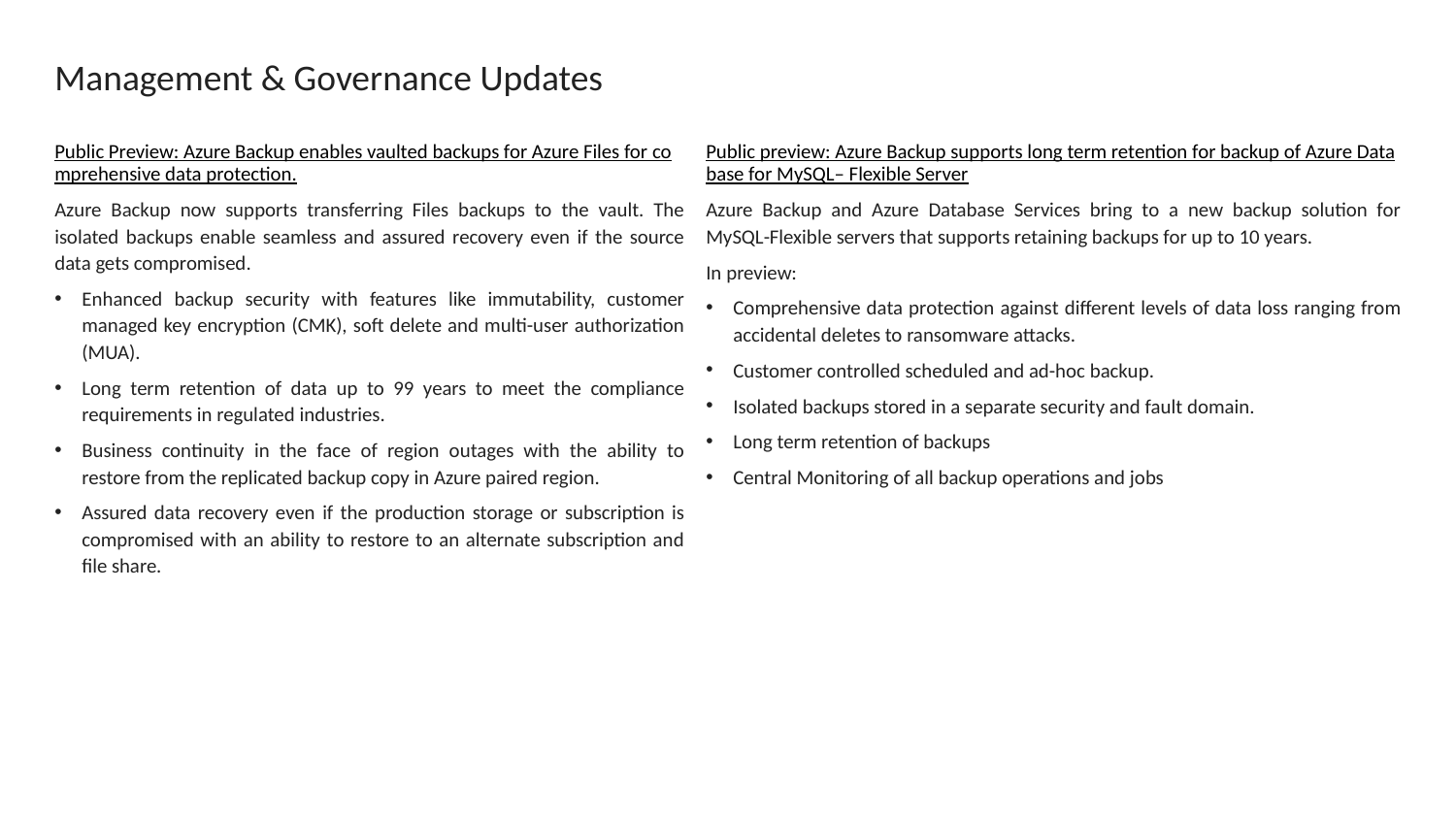

# Management & Governance Updates
Public preview: Azure Backup supports long term retention for backup of Azure Database for MySQL– Flexible Server
Azure Backup and Azure Database Services bring to a new backup solution for MySQL-Flexible servers that supports retaining backups for up to 10 years.
In preview:
Comprehensive data protection against different levels of data loss ranging from accidental deletes to ransomware attacks.
Customer controlled scheduled and ad-hoc backup.
Isolated backups stored in a separate security and fault domain.
Long term retention of backups
Central Monitoring of all backup operations and jobs
Public Preview: Azure Backup enables vaulted backups for Azure Files for comprehensive data protection.
Azure Backup now supports transferring Files backups to the vault. The isolated backups enable seamless and assured recovery even if the source data gets compromised.
Enhanced backup security with features like immutability, customer managed key encryption (CMK), soft delete and multi-user authorization (MUA).
Long term retention of data up to 99 years to meet the compliance requirements in regulated industries.
Business continuity in the face of region outages with the ability to restore from the replicated backup copy in Azure paired region.
Assured data recovery even if the production storage or subscription is compromised with an ability to restore to an alternate subscription and file share.